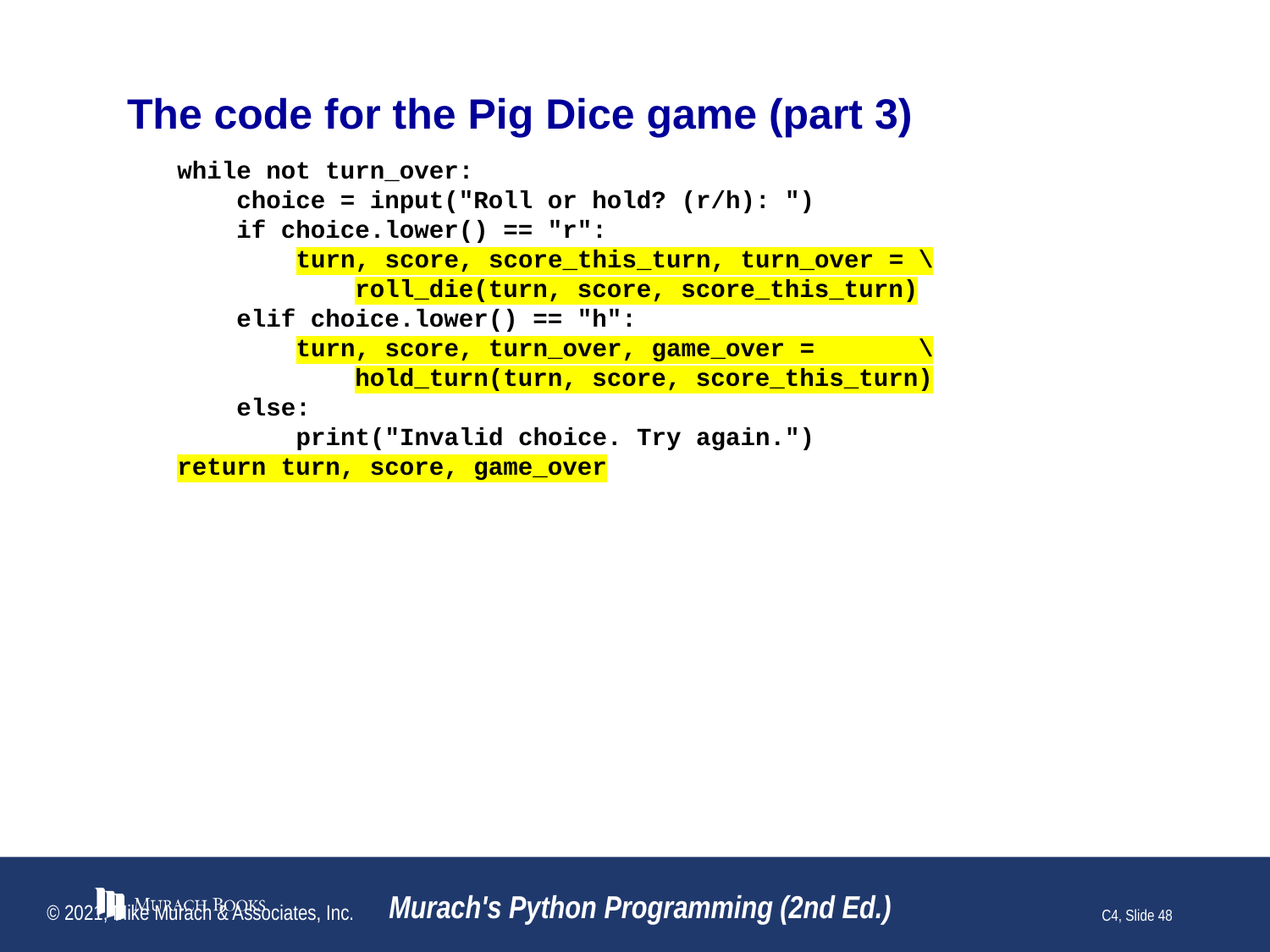

# The code for the Pig Dice game (part 3)
while not turn_over:
    choice = input("Roll or hold? (r/h): ")
    if choice.lower() == "r":
        turn, score, score_this_turn, turn_over = \
            roll_die(turn, score, score_this_turn)
    elif choice.lower() == "h":
        turn, score, turn_over, game_over =       \
            hold_turn(turn, score, score_this_turn)
    else:
        print("Invalid choice. Try again.")
return turn, score, game_over

© 2021, Mike Murach & Associates, Inc.
Murach's Python Programming (2nd Ed.)

C4, Slide 48